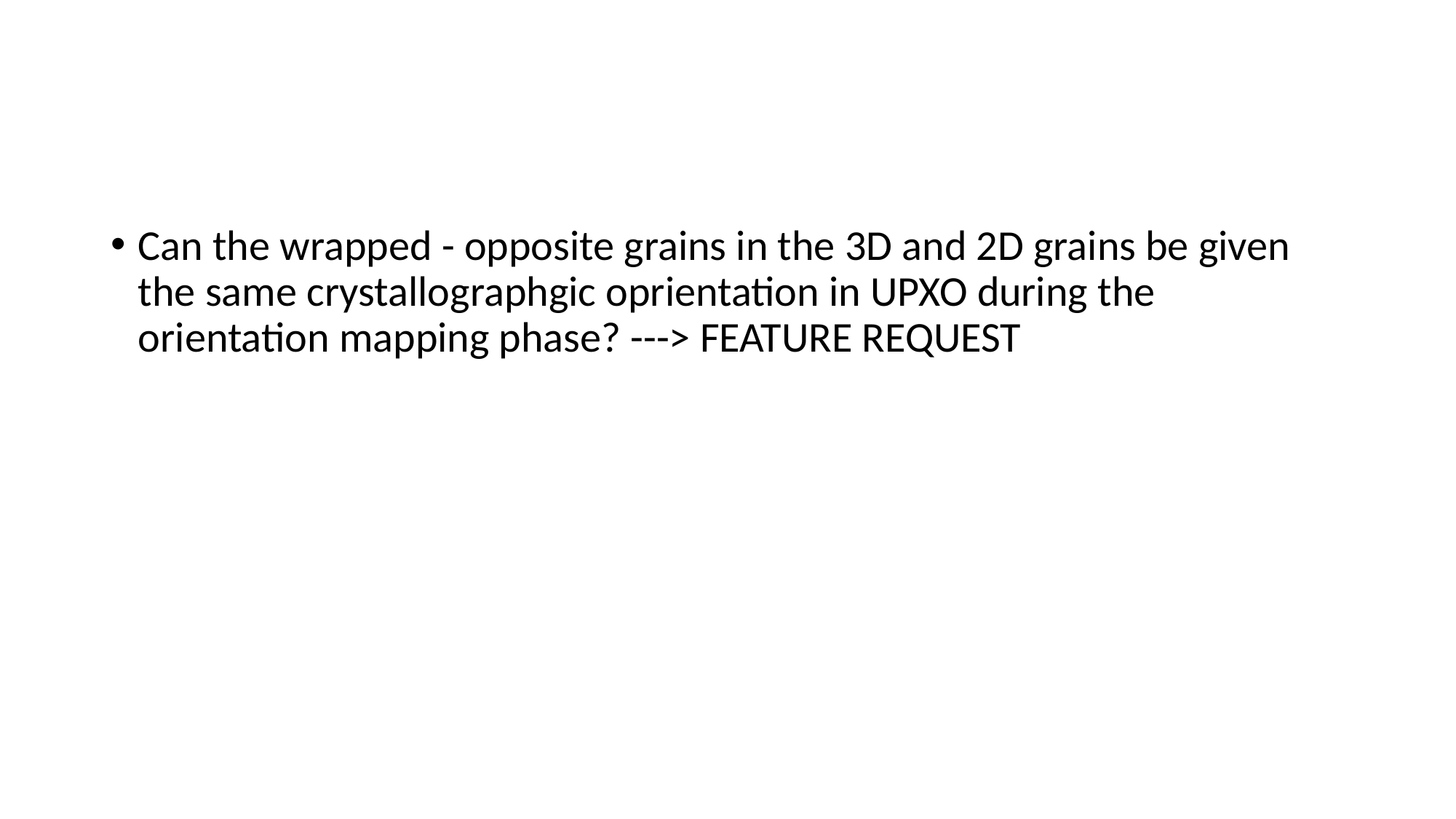

#
Can the wrapped - opposite grains in the 3D and 2D grains be given the same crystallographgic oprientation in UPXO during the orientation mapping phase? ---> FEATURE REQUEST